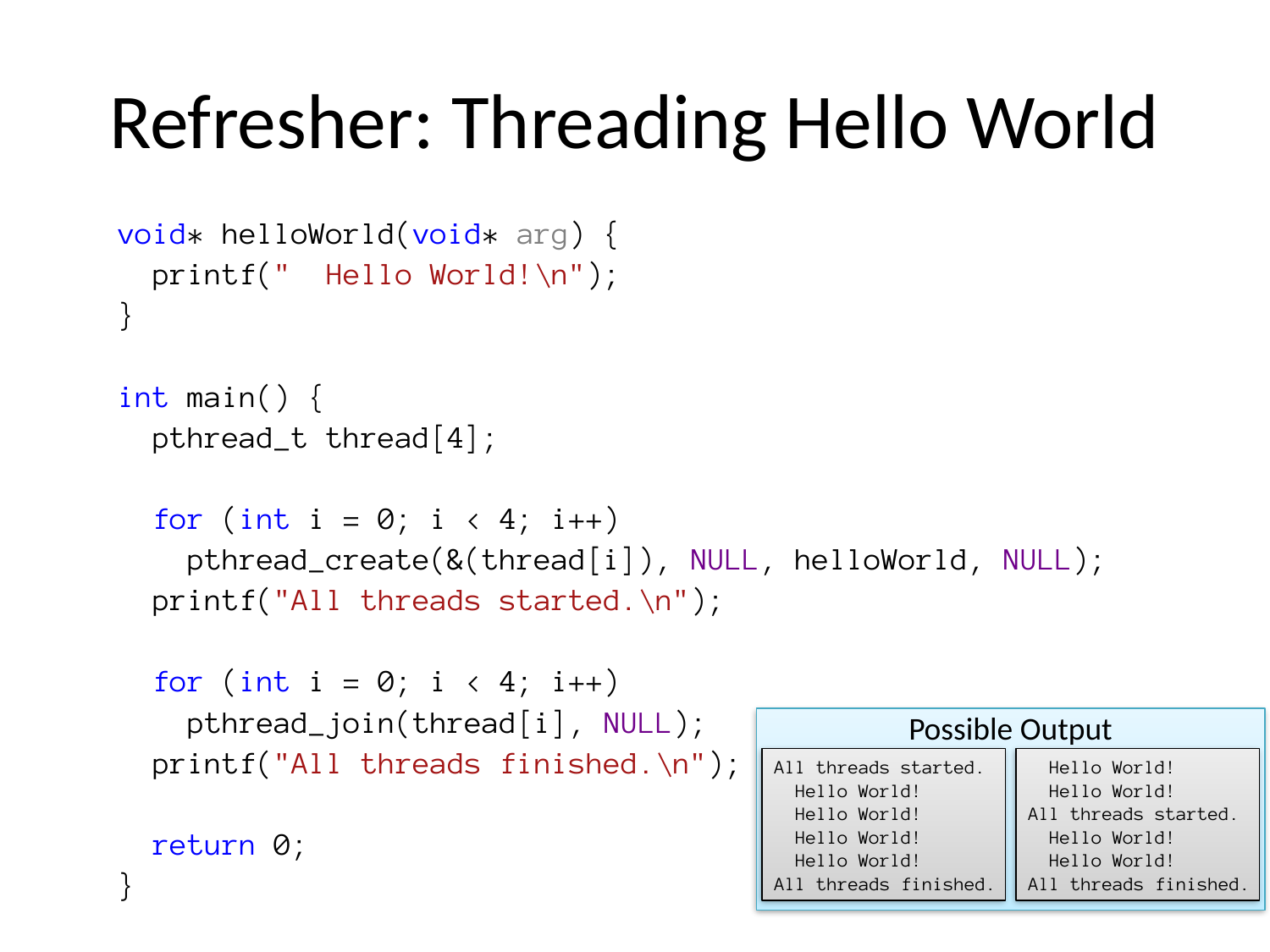

# Refresher: Threading Hello World
void* helloWorld(void* arg) {
  printf("  Hello World!\n");
}

int main() {
  pthread_t thread[4];

  for (int i = 0; i < 4; i++)
    pthread_create(&(thread[i]), NULL, helloWorld, NULL);
  printf("All threads started.\n");

  for (int i = 0; i < 4; i++)
    pthread_join(thread[i], NULL);
  printf("All threads finished.\n");

  return 0;
}
Possible Output
All threads started.
  Hello World!
  Hello World!
  Hello World!
  Hello World!
All threads finished.
  Hello World!
  Hello World!
All threads started.
  Hello World!
  Hello World!
All threads finished.